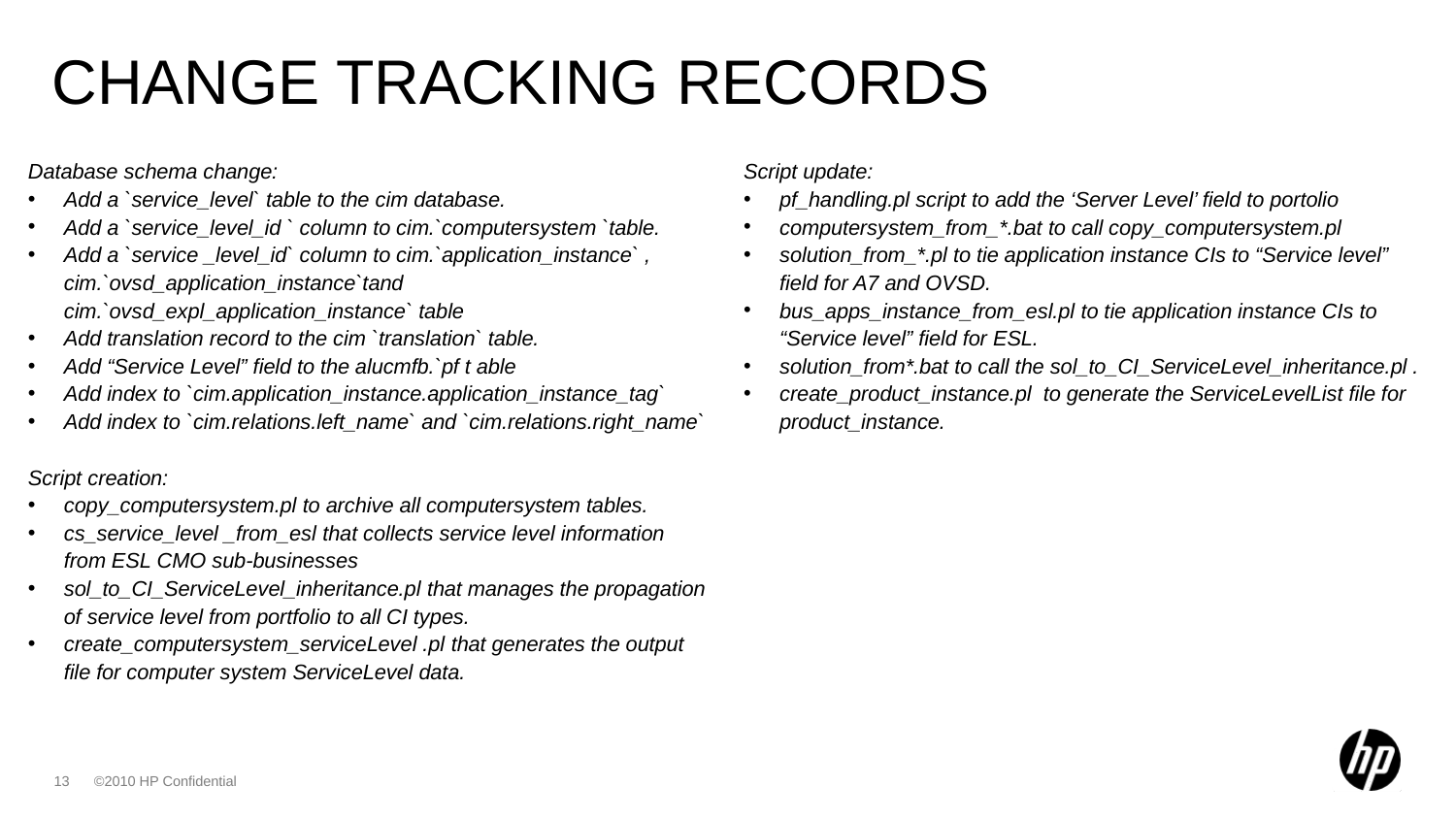

# CHANGE TRACKING records
Database schema change:
Add a `service_level` table to the cim database.
Add a `service_level_id ` column to cim.`computersystem `table.
Add a `service _level_id` column to cim.`application_instance` , cim.`ovsd_application_instance`tand cim.`ovsd_expl_application_instance` table
Add translation record to the cim `translation` table.
Add “Service Level” field to the alucmfb.`pf t able
Add index to `cim.application_instance.application_instance_tag`
Add index to `cim.relations.left_name` and `cim.relations.right_name`

Script creation:
copy_computersystem.pl to archive all computersystem tables.
cs_service_level _from_esl that collects service level information from ESL CMO sub-businesses
sol_to_CI_ServiceLevel_inheritance.pl that manages the propagation of service level from portfolio to all CI types.
create_computersystem_serviceLevel .pl that generates the output file for computer system ServiceLevel data.
Script update:
pf_handling.pl script to add the ‘Server Level’ field to portolio
computersystem_from_*.bat to call copy_computersystem.pl
solution_from_*.pl to tie application instance CIs to “Service level” field for A7 and OVSD.
bus_apps_instance_from_esl.pl to tie application instance CIs to “Service level” field for ESL.
solution_from*.bat to call the sol_to_CI_ServiceLevel_inheritance.pl .
create_product_instance.pl  to generate the ServiceLevelList file for product_instance.